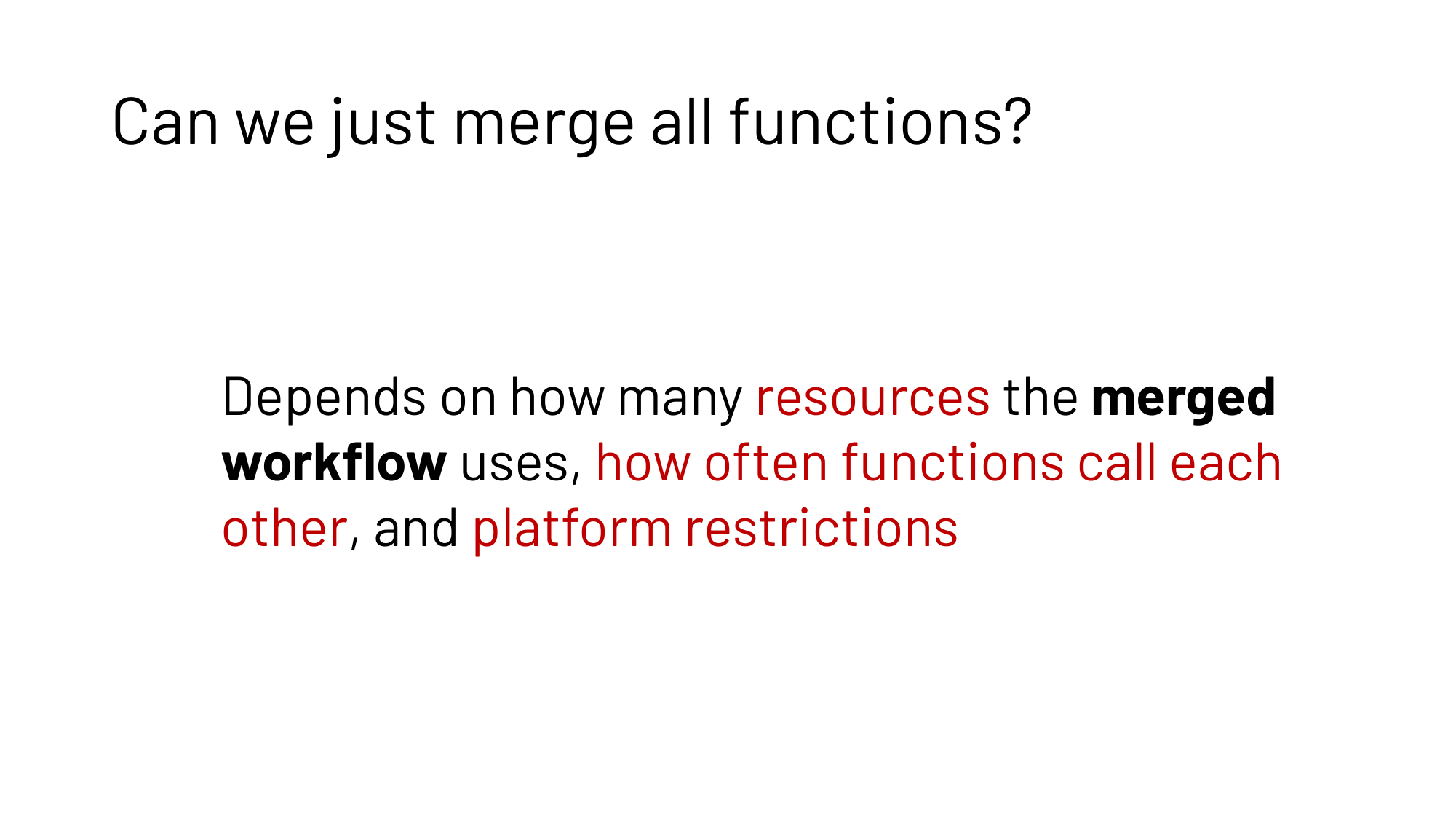

# Can we just merge all functions?
Depends on how many resources the merged workflow uses, how often functions call each other, and platform restrictions